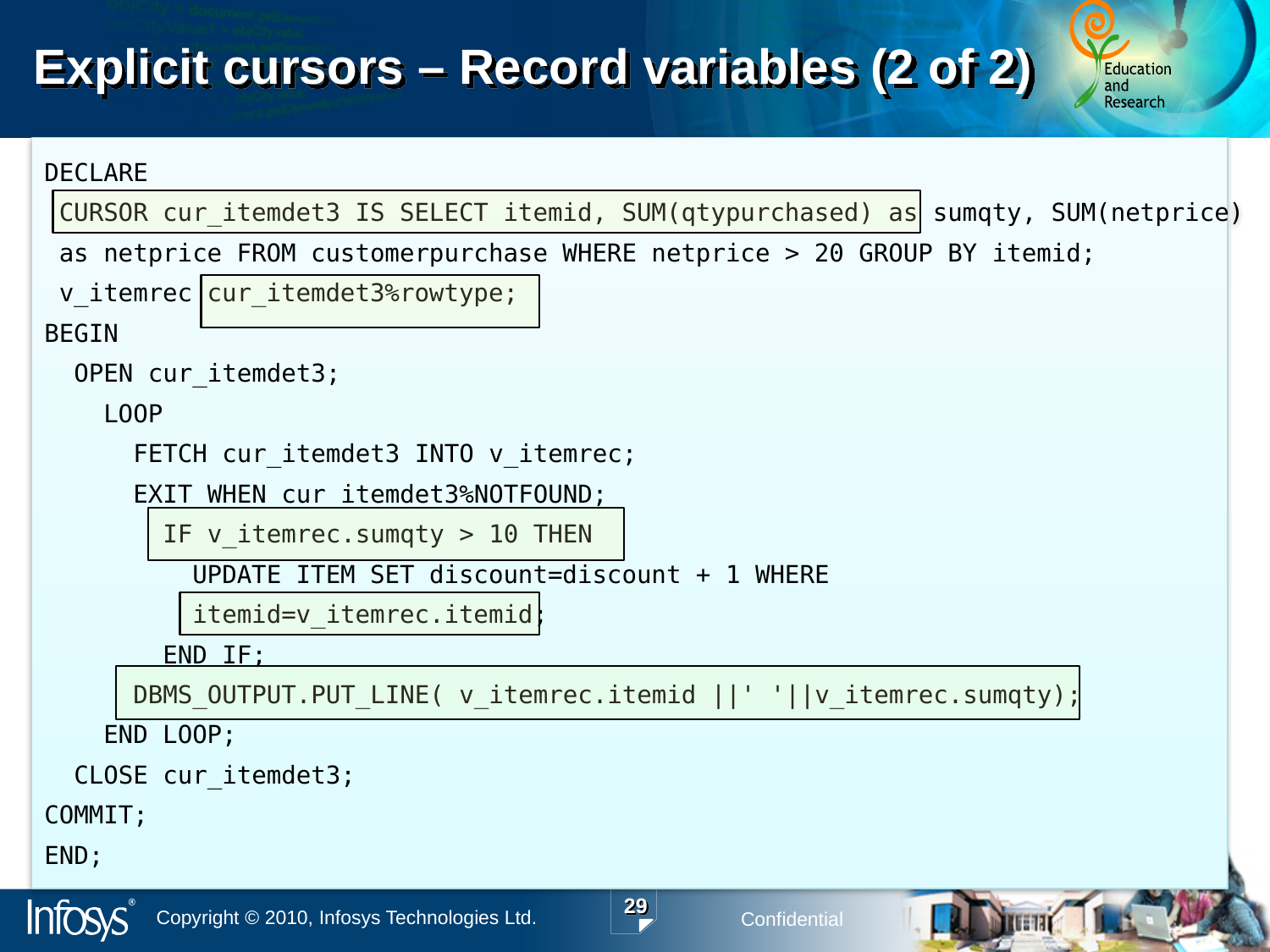

# Explicit cursors – Record variables (2 of 2)

DECLARE
 CURSOR cur_itemdet3 IS SELECT itemid, SUM(qtypurchased) as sumqty, SUM(netprice)
 as netprice FROM customerpurchase WHERE netprice > 20 GROUP BY itemid;
 v_itemrec cur_itemdet3%rowtype;
BEGIN
  OPEN cur_itemdet3;
    LOOP
      FETCH cur_itemdet3 INTO v_itemrec;
      EXIT WHEN cur_itemdet3%NOTFOUND;
        IF v_itemrec.sumqty > 10 THEN
          UPDATE ITEM SET discount=discount + 1 WHERE
          itemid=v_itemrec.itemid;
        END IF;
      DBMS_OUTPUT.PUT_LINE( v_itemrec.itemid ||' '||v_itemrec.sumqty);
    END LOOP;
  CLOSE cur_itemdet3;
COMMIT;
END;

29